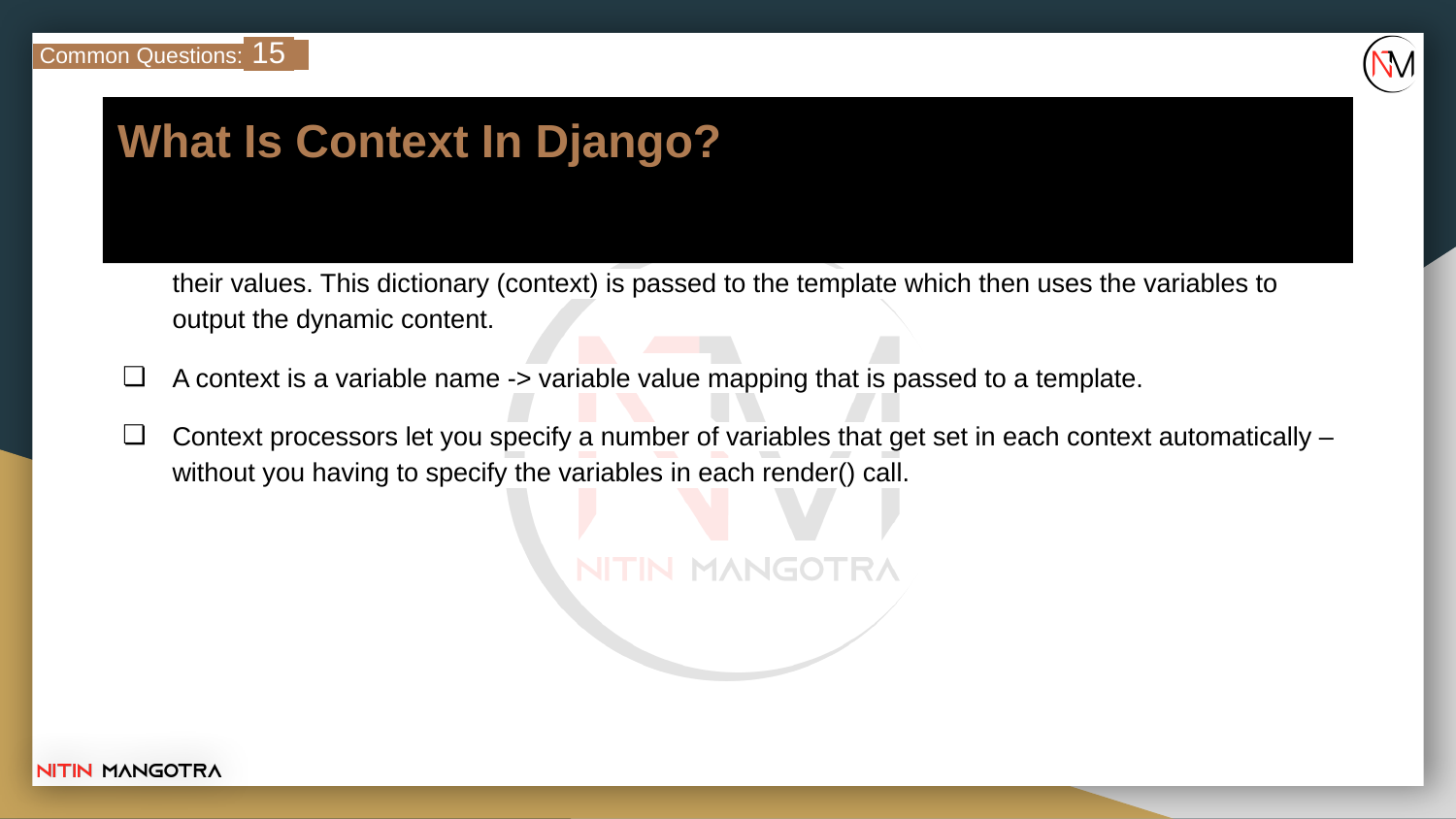

Common Questions: 15
# What Is Context In Django?
A context in Django is a dictionary, in which keys represent variable names and values represent their values. This dictionary (context) is passed to the template which then uses the variables to output the dynamic content.

A context is a variable name -> variable value mapping that is passed to a template.

Context processors let you specify a number of variables that get set in each context automatically – without you having to specify the variables in each render() call.